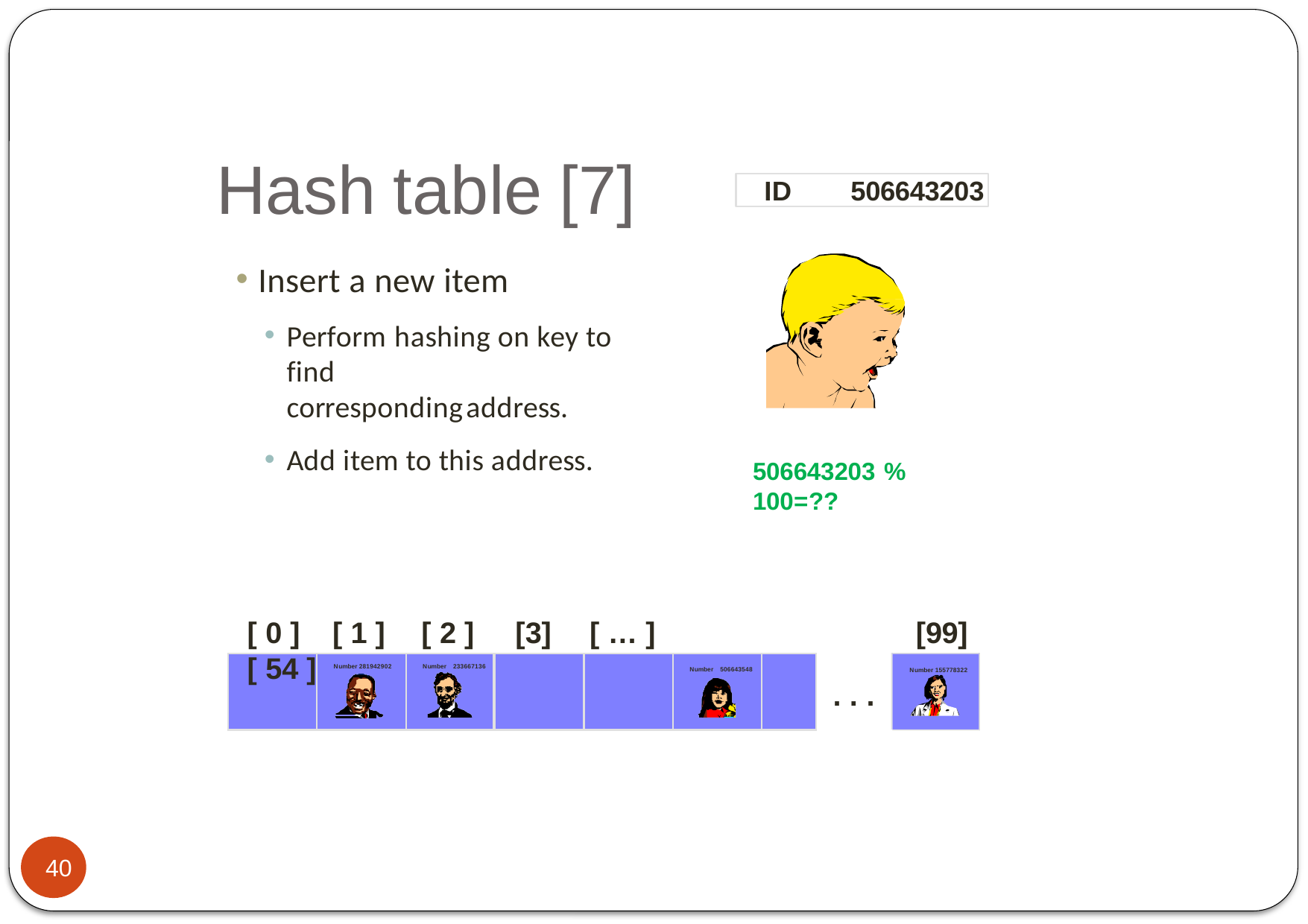

# Hash table [7]
ID	506643203

Insert a new item
Perform hashing on key to find correspondingaddress.
Add item to this address.

506643203 % 100=??
[ 0 ]	[ 1 ]	[ 2 ]	[3]	[ … ]	[ 54 ]
[99]

Number 281942902
Number    233667136
Number    506643548
Number 155778322

. . .

40